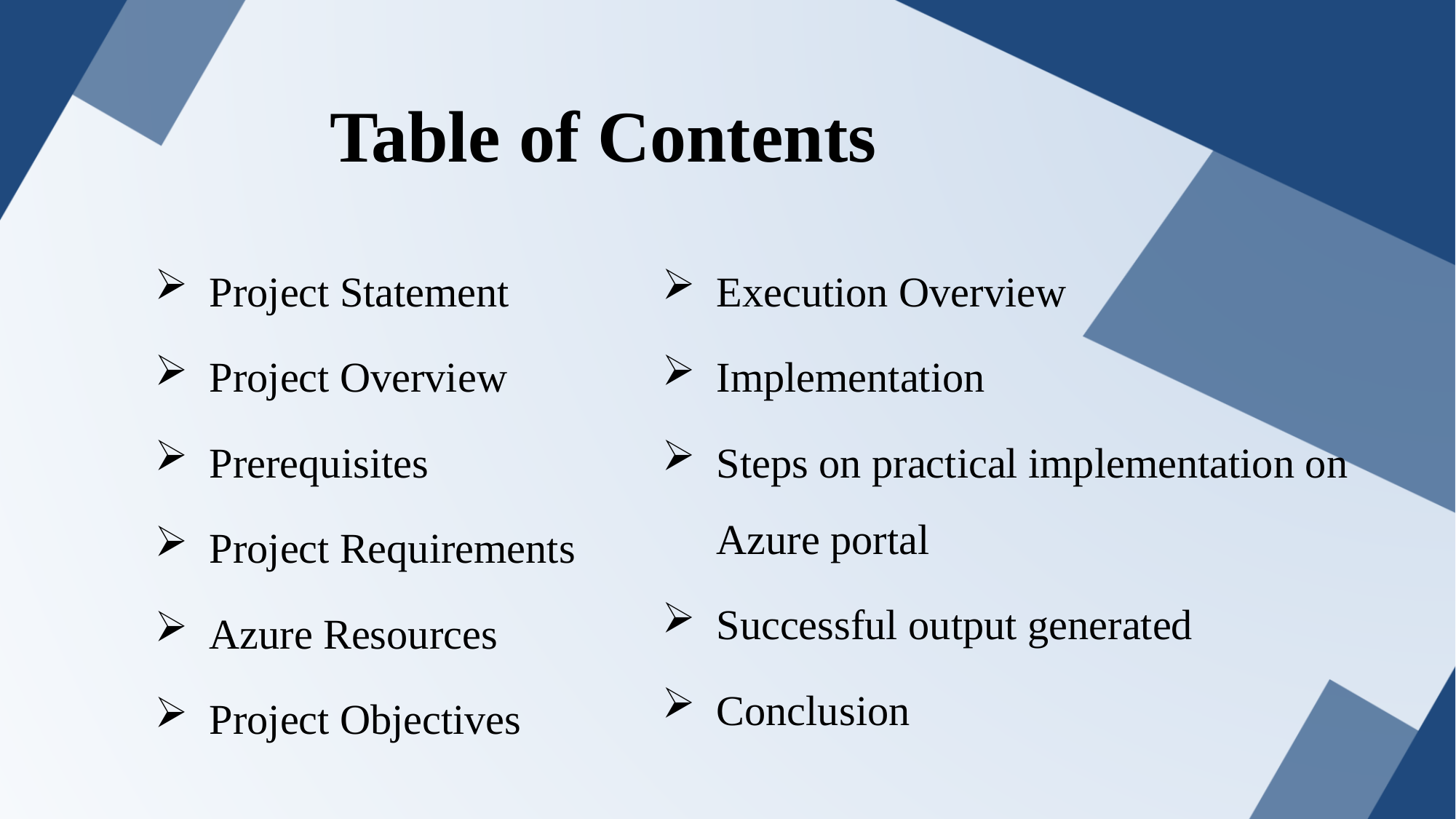

Table of Contents
Project Statement
Project Overview
Prerequisites
Project Requirements
Azure Resources
Project Objectives
Execution Overview
Implementation
Steps on practical implementation on Azure portal
Successful output generated
Conclusion